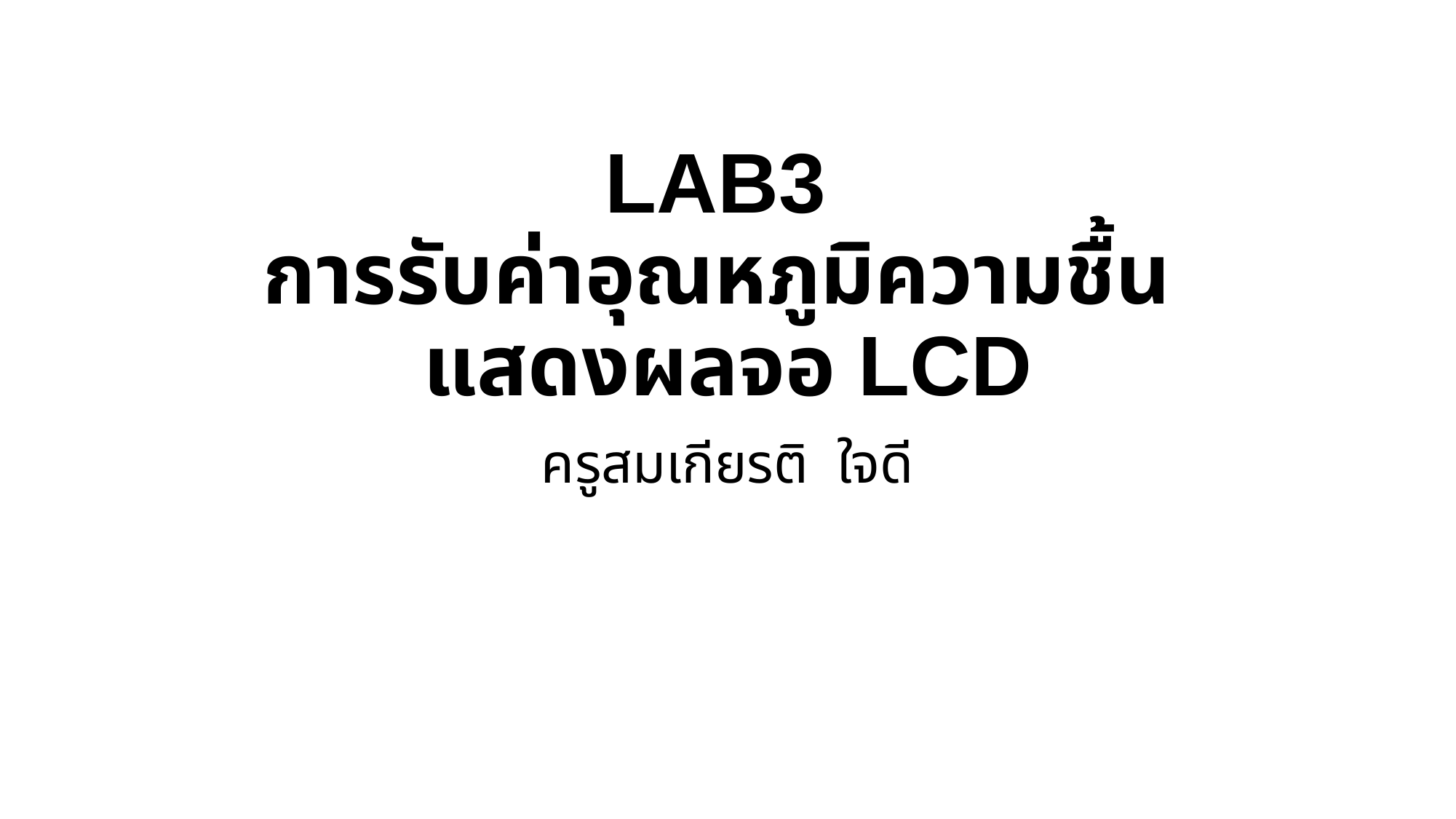

# LAB3 การรับค่าอุณหภูมิความชื้น แสดงผลจอ LCD
ครูสมเกียรติ  ใจดี